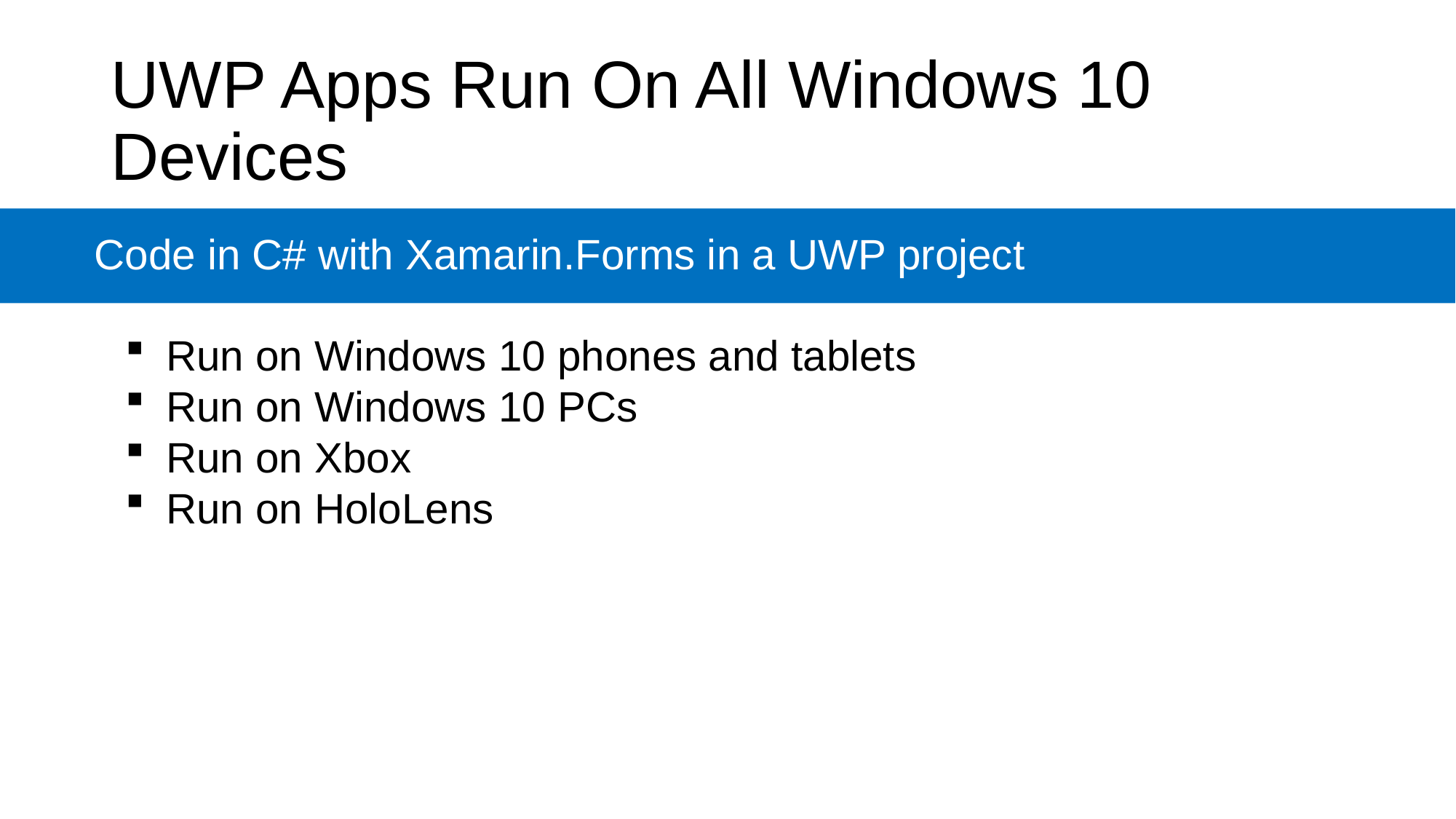

# UWP Apps Run On All Windows 10 Devices

Code in C# with Xamarin.Forms in a UWP project
Run on Windows 10 phones and tablets
Run on Windows 10 PCs
Run on Xbox
Run on HoloLens